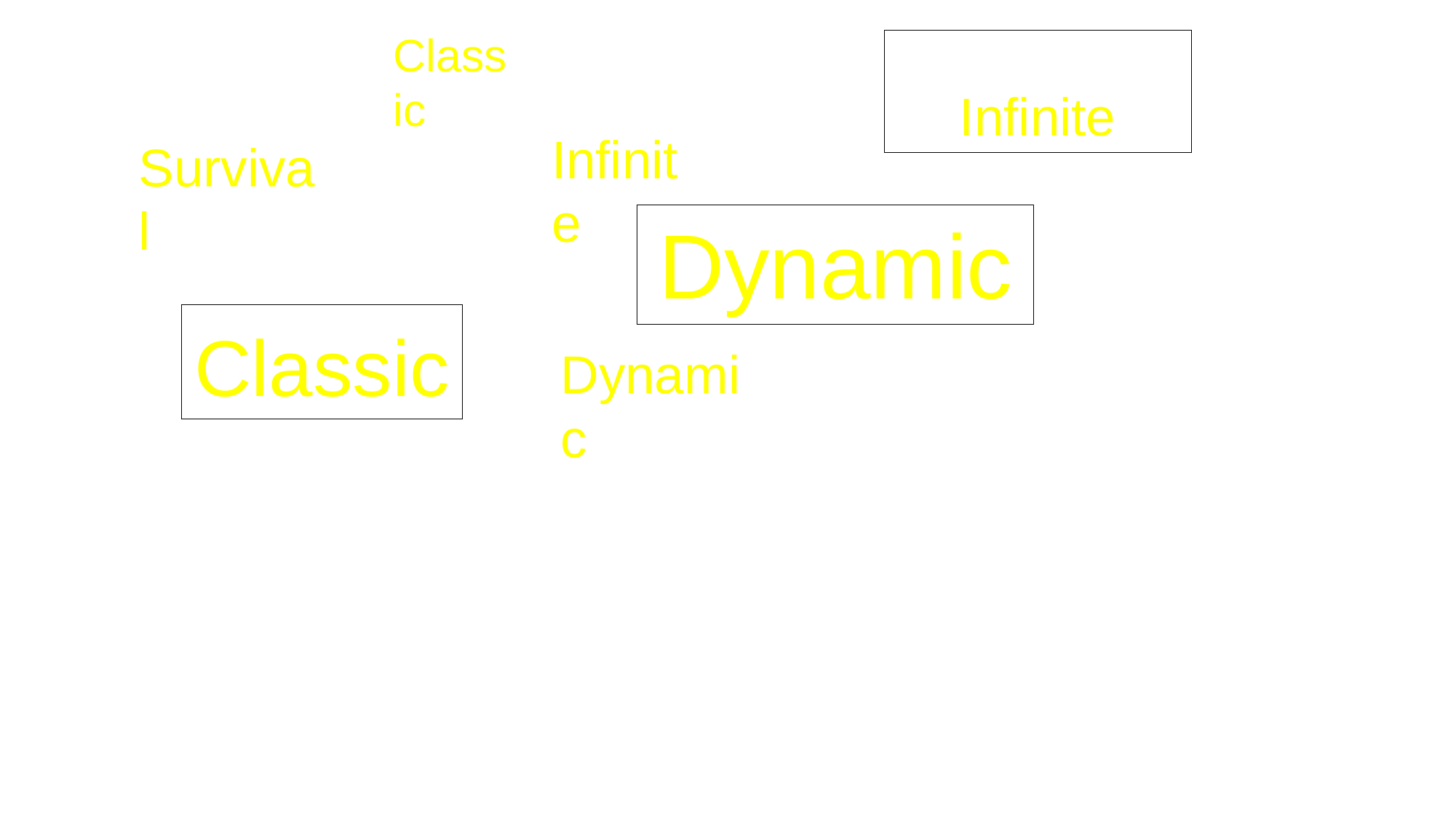

Classic
Infinite
Infinite
Survival
Dynamic
# Classic
Dynamic